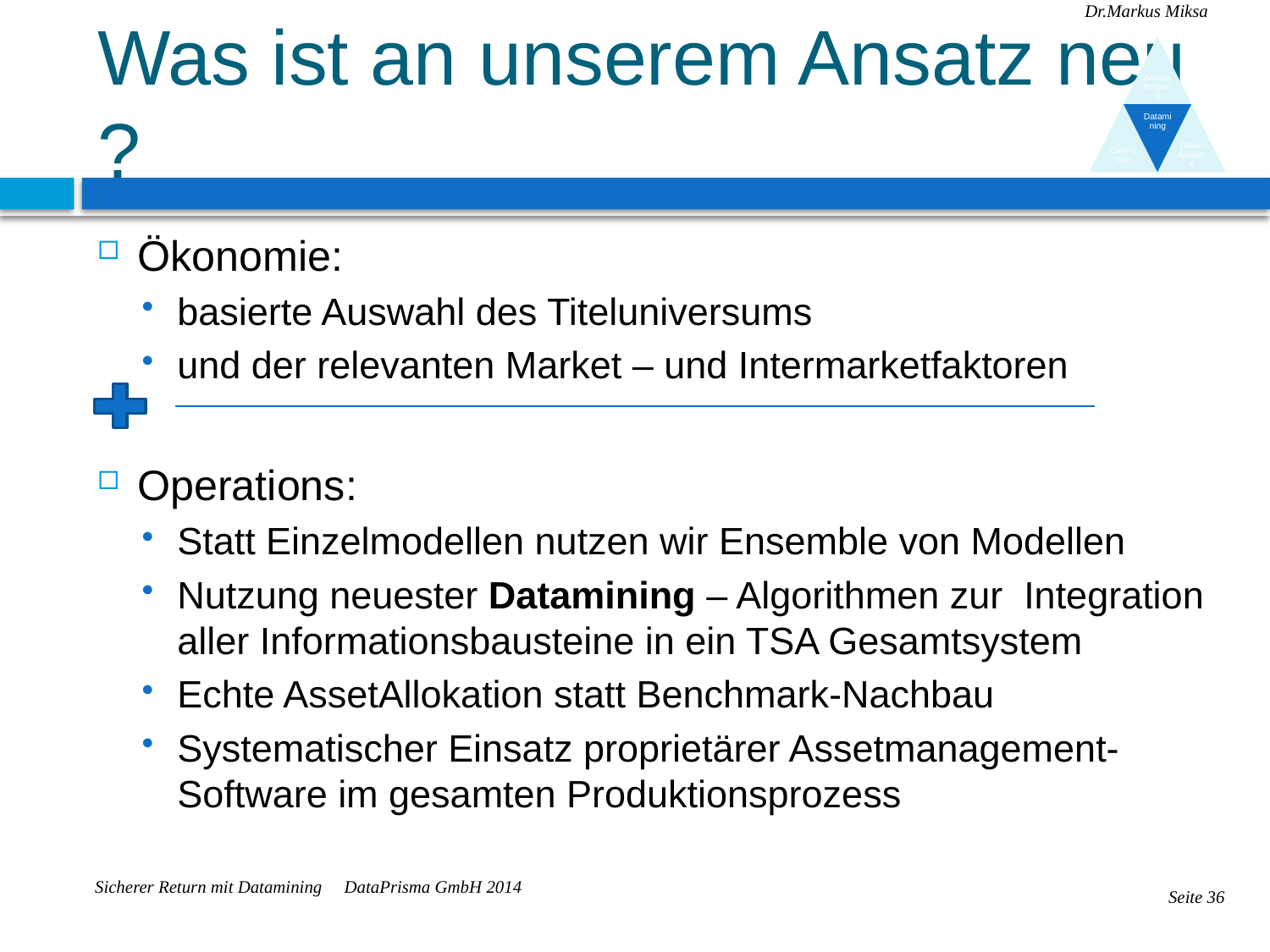

# Was ist an unserem Ansatz neu ?
Assetallocation
Ökonomie
Datamining
Daten Analyse
Ökonomie:
basierte Auswahl des Titeluniversums
und der relevanten Market – und Intermarketfaktoren

Operations:
Statt Einzelmodellen nutzen wir Ensemble von Modellen
Nutzung neuester Datamining – Algorithmen zur  Integration aller Informationsbausteine in ein TSA Gesamtsystem
Echte AssetAllokation statt Benchmark-Nachbau
Systematischer Einsatz proprietärer Assetmanagement-Software im gesamten Produktionsprozess